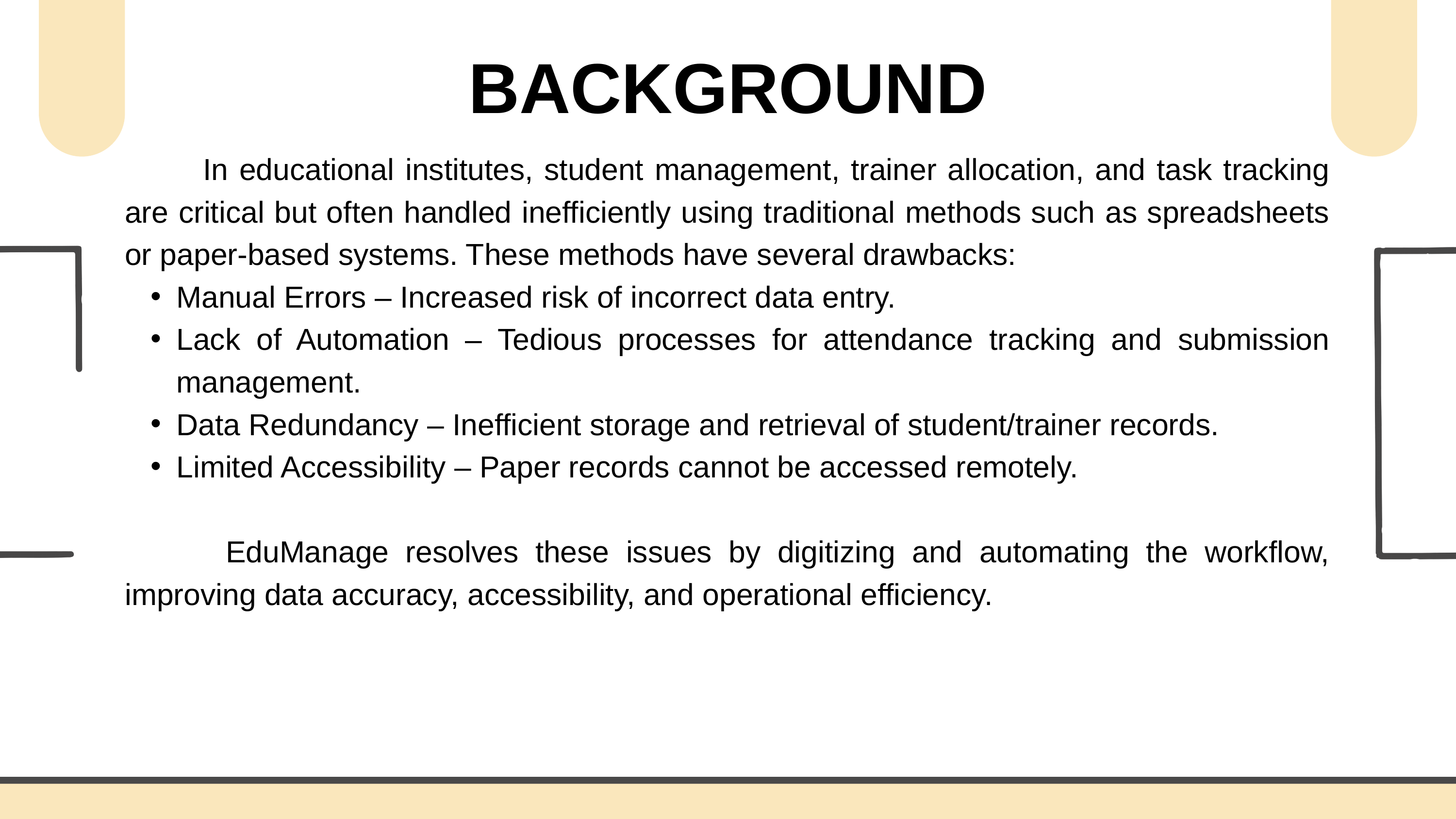

BACKGROUND
       In educational institutes, student management, trainer allocation, and task tracking are critical but often handled inefficiently using traditional methods such as spreadsheets or paper-based systems. These methods have several drawbacks:
Manual Errors – Increased risk of incorrect data entry.
Lack of Automation – Tedious processes for attendance tracking and submission management.
Data Redundancy – Inefficient storage and retrieval of student/trainer records.
Limited Accessibility – Paper records cannot be accessed remotely.

      EduManage resolves these issues by digitizing and automating the workflow, improving data accuracy, accessibility, and operational efficiency.